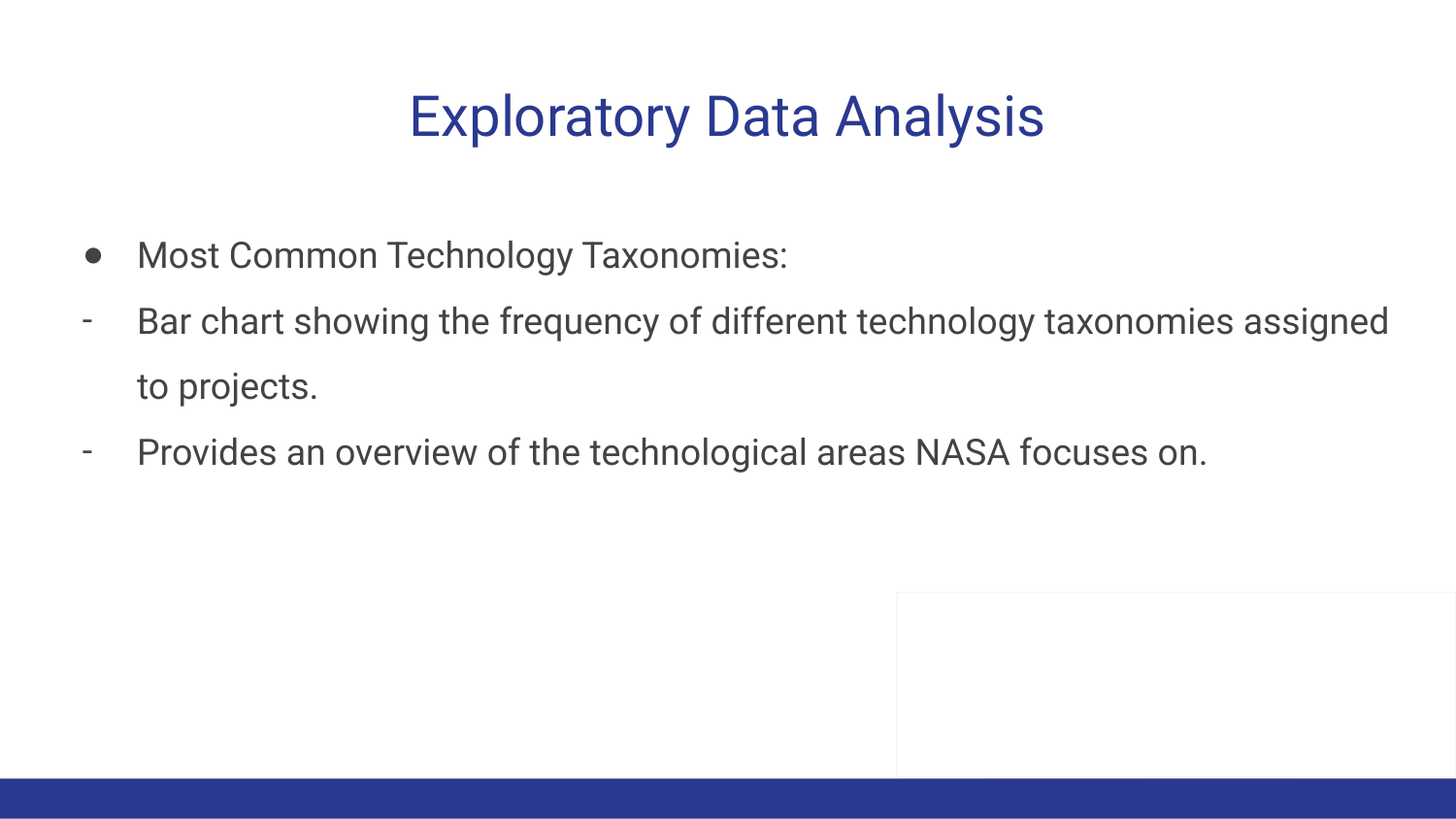

# Exploratory Data Analysis
Most Common Technology Taxonomies:
Bar chart showing the frequency of different technology taxonomies assigned to projects.
Provides an overview of the technological areas NASA focuses on.